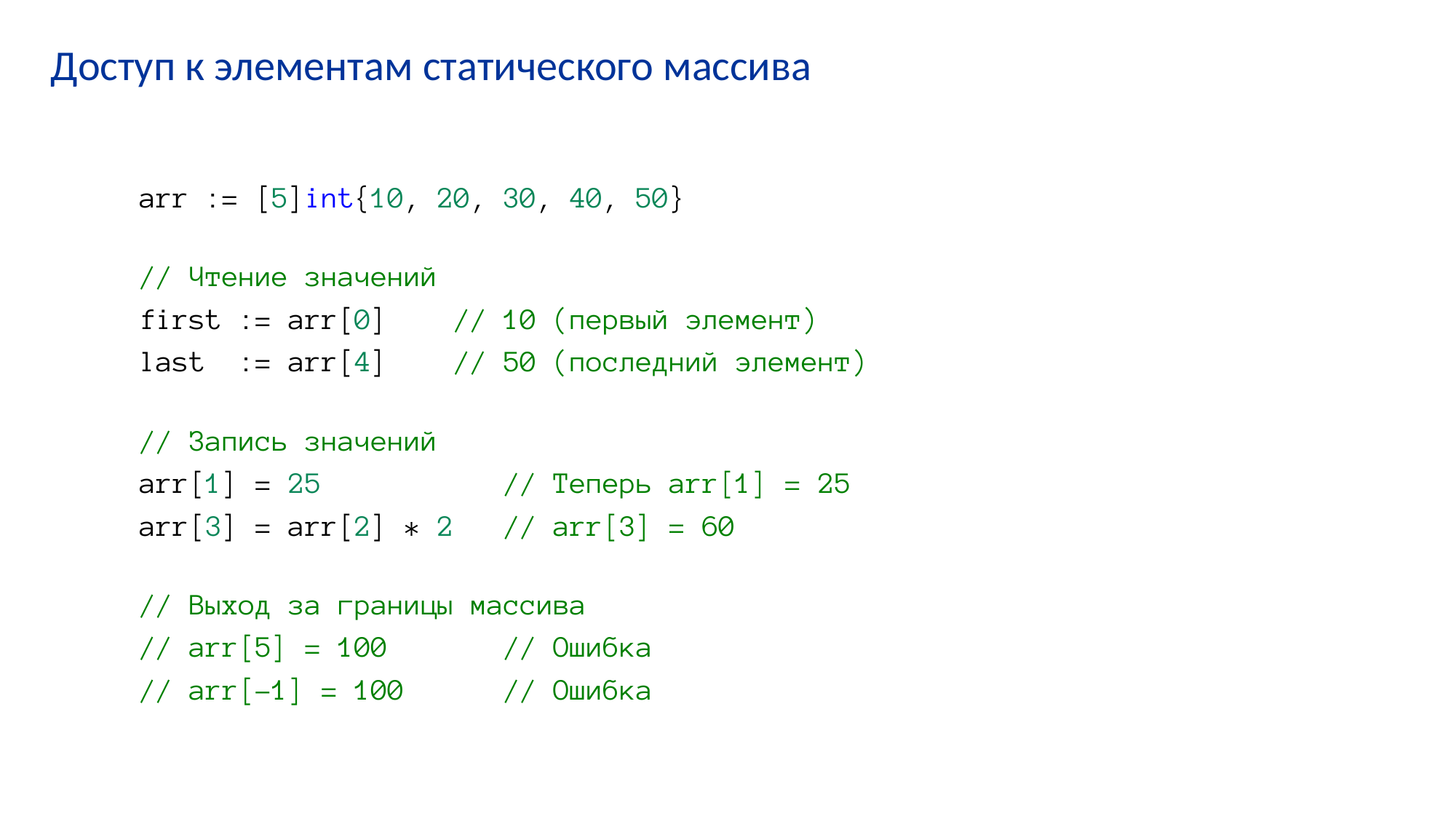

# Доступ к элементам статического массива
arr := [5]int{10, 20, 30, 40, 50}
// Чтение значений
first := arr[0]    // 10 (первый элемент)
last  := arr[4]    // 50 (последний элемент)
// Запись значений
arr[1] = 25           // Теперь arr[1] = 25
arr[3] = arr[2] * 2   // arr[3] = 60
// Выход за границы массива
// arr[5] = 100       // Ошибка
// arr[-1] = 100      // Ошибка